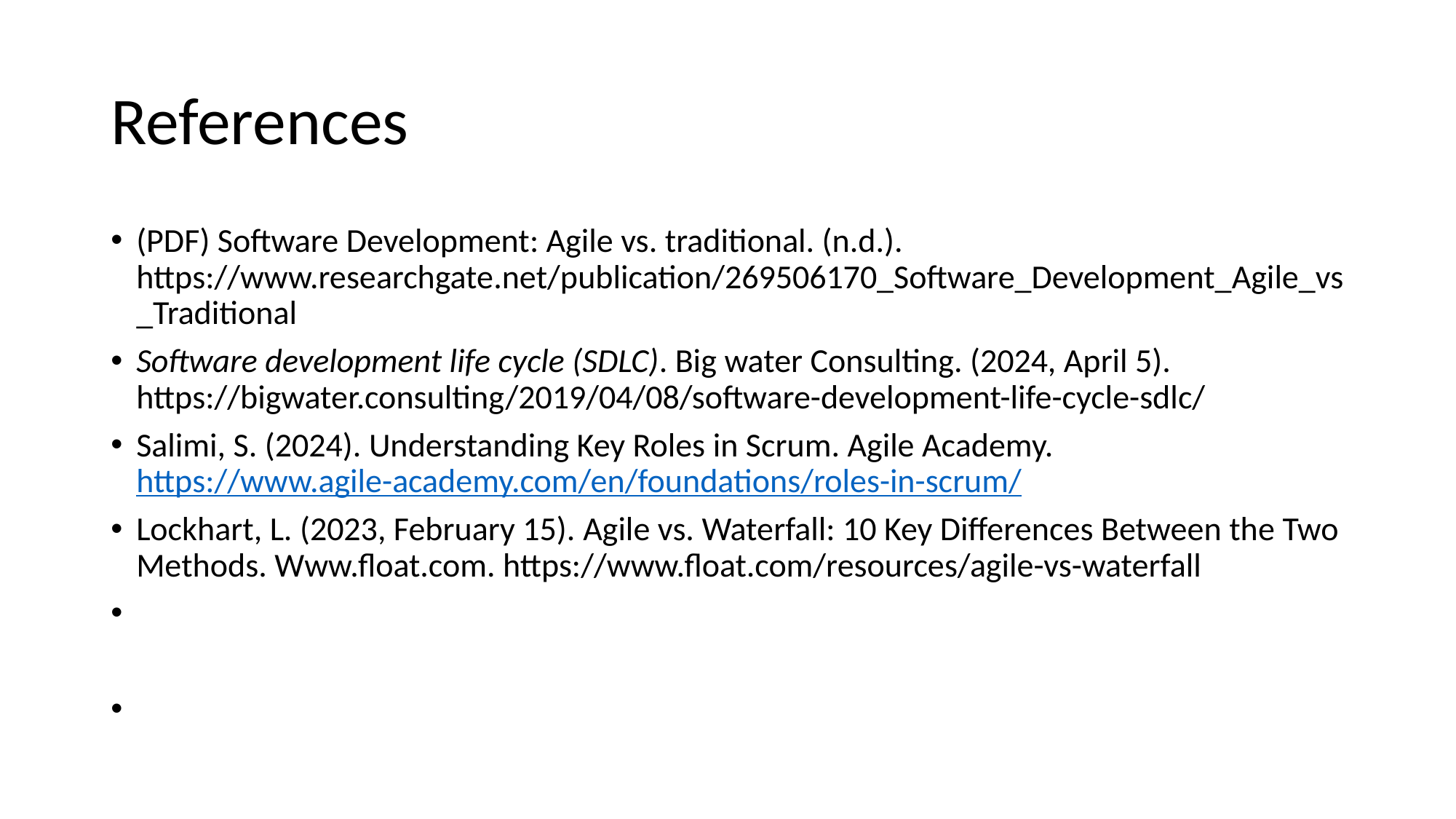

# References
(PDF) Software Development: Agile vs. traditional. (n.d.). https://www.researchgate.net/publication/269506170_Software_Development_Agile_vs_Traditional
Software development life cycle (SDLC). Big water Consulting. (2024, April 5). https://bigwater.consulting/2019/04/08/software-development-life-cycle-sdlc/
Salimi, S. (2024). Understanding Key Roles in Scrum. Agile Academy. https://www.agile-academy.com/en/foundations/roles-in-scrum/
Lockhart, L. (2023, February 15). Agile vs. Waterfall: 10 Key Differences Between the Two Methods. Www.float.com. https://www.float.com/resources/agile-vs-waterfall
‌

‌